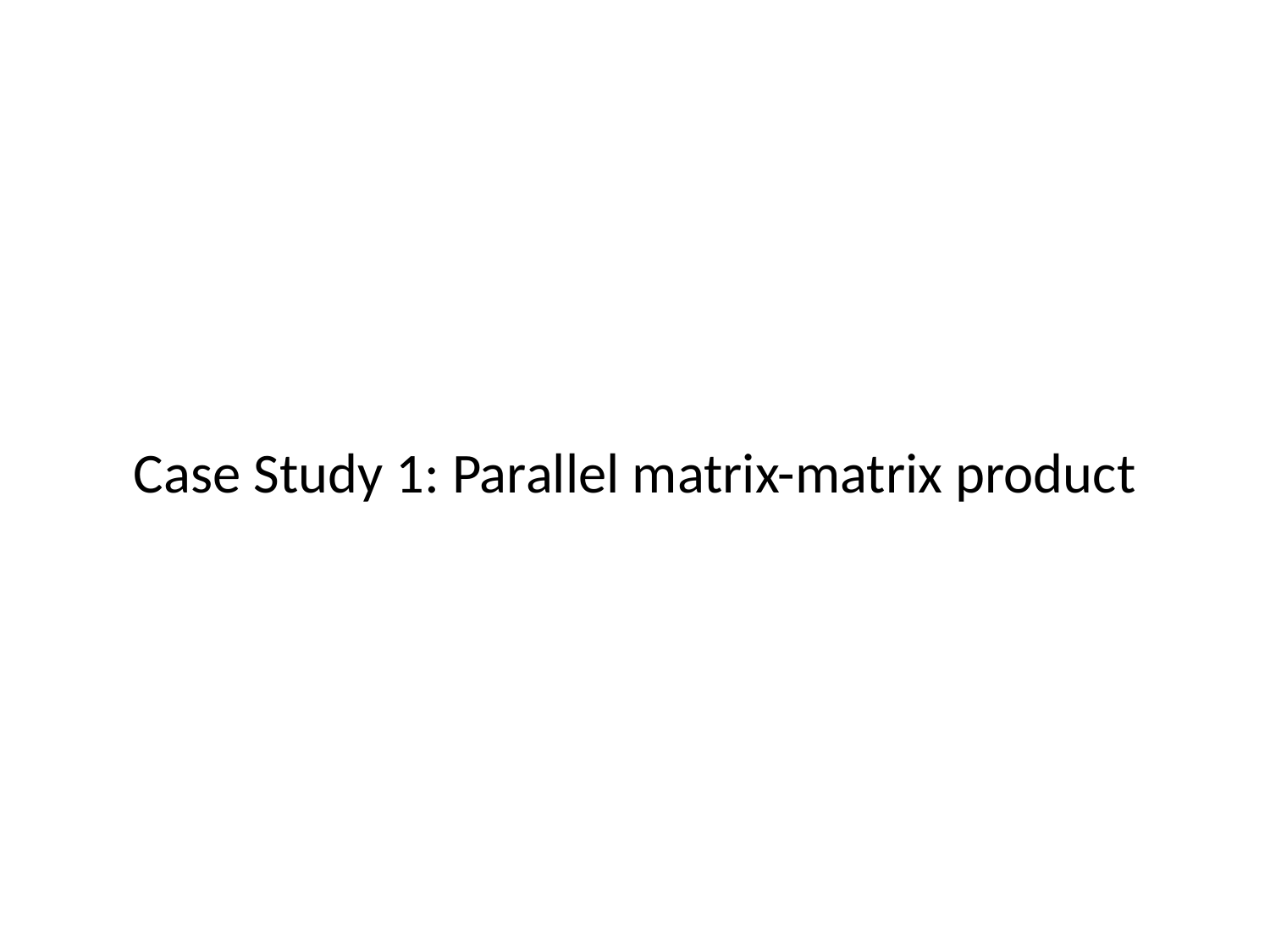

# Case Study 1: Parallel matrix-matrix product